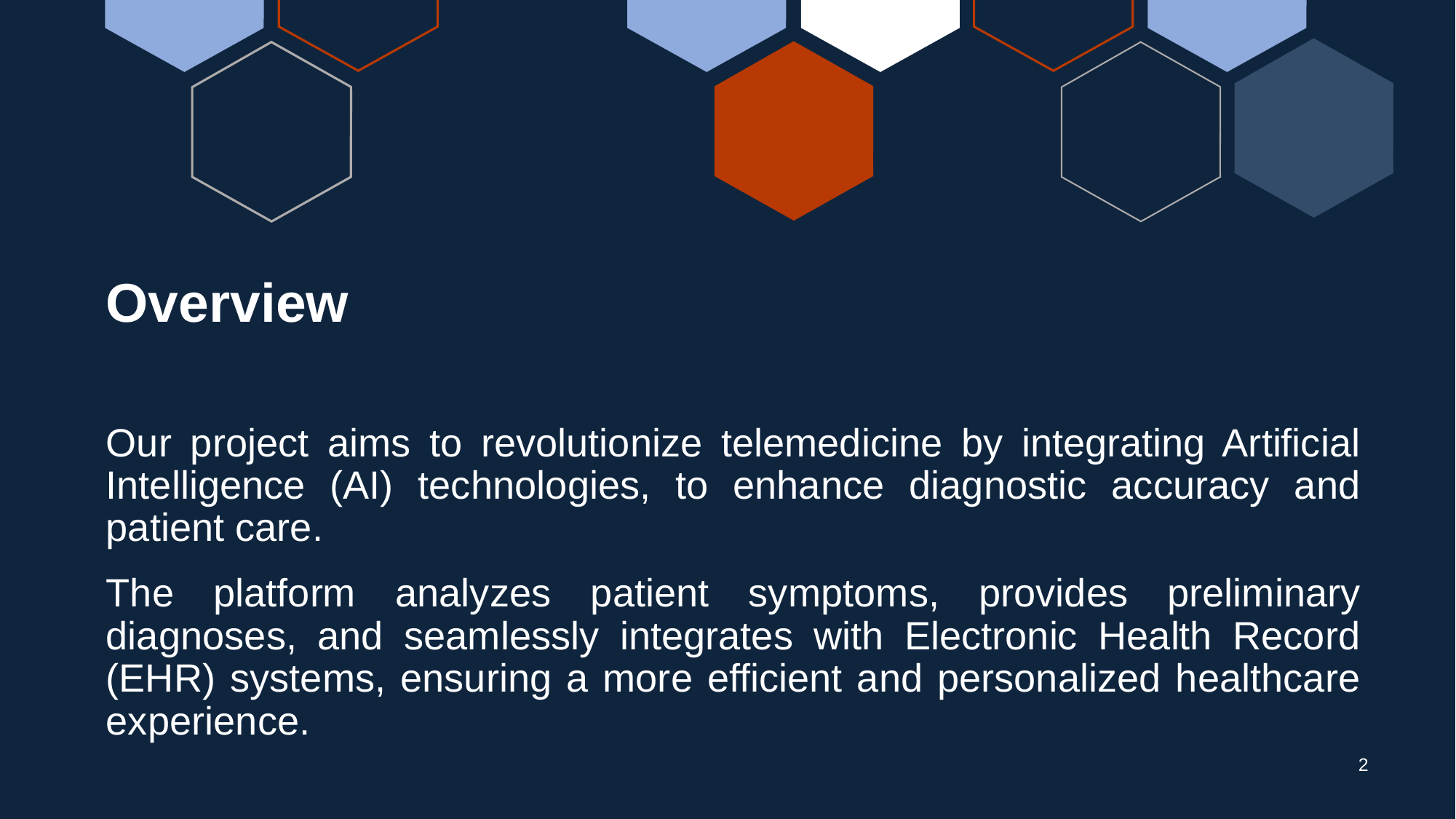

# Overview
Our project aims to revolutionize telemedicine by integrating Artificial Intelligence (AI) technologies, to enhance diagnostic accuracy and patient care.
The platform analyzes patient symptoms, provides preliminary diagnoses, and seamlessly integrates with Electronic Health Record (EHR) systems, ensuring a more efficient and personalized healthcare experience.

2